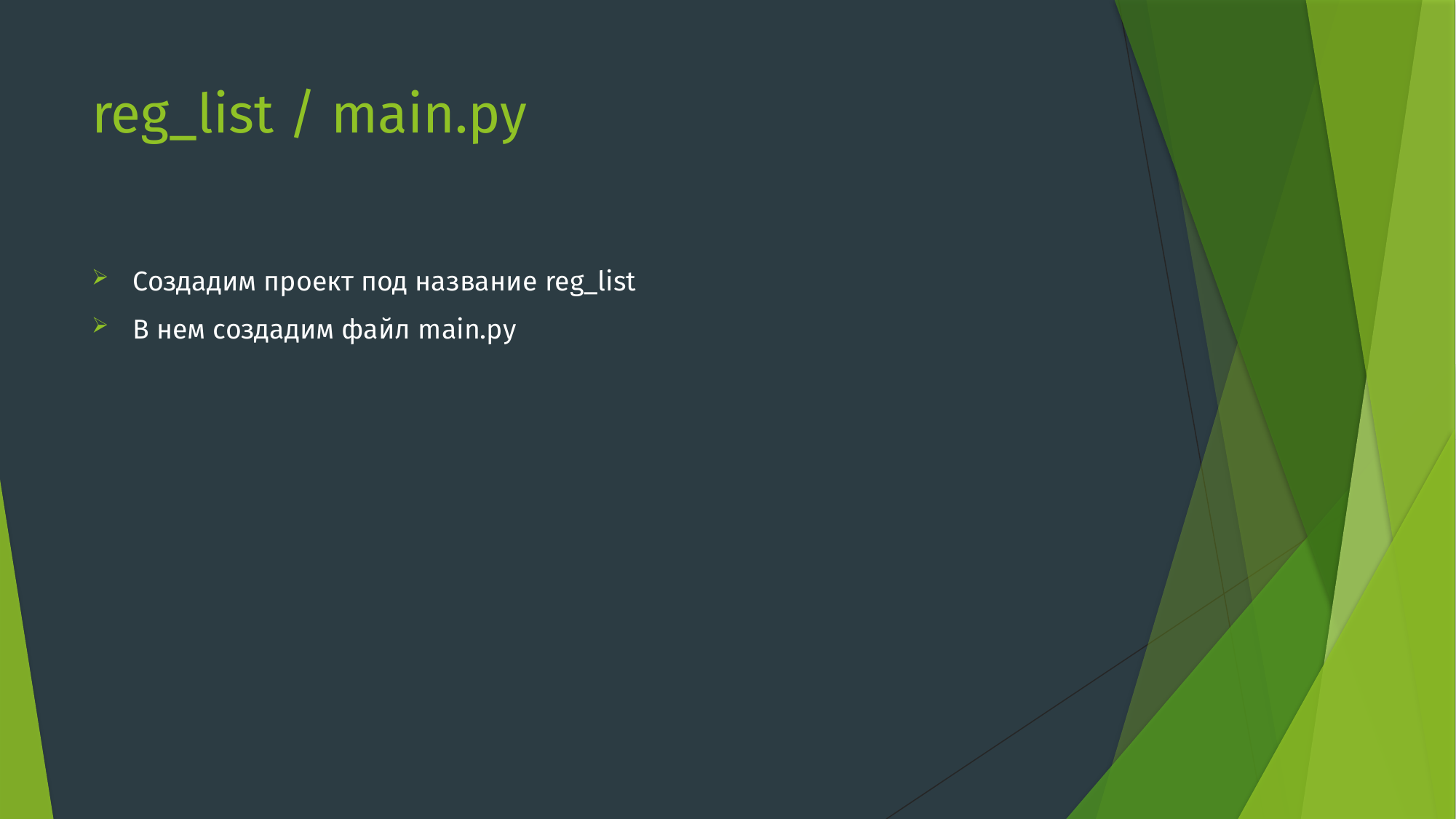

# reg_list / main.py
Cоздадим проект под название reg_list
В нем создадим файл main.py